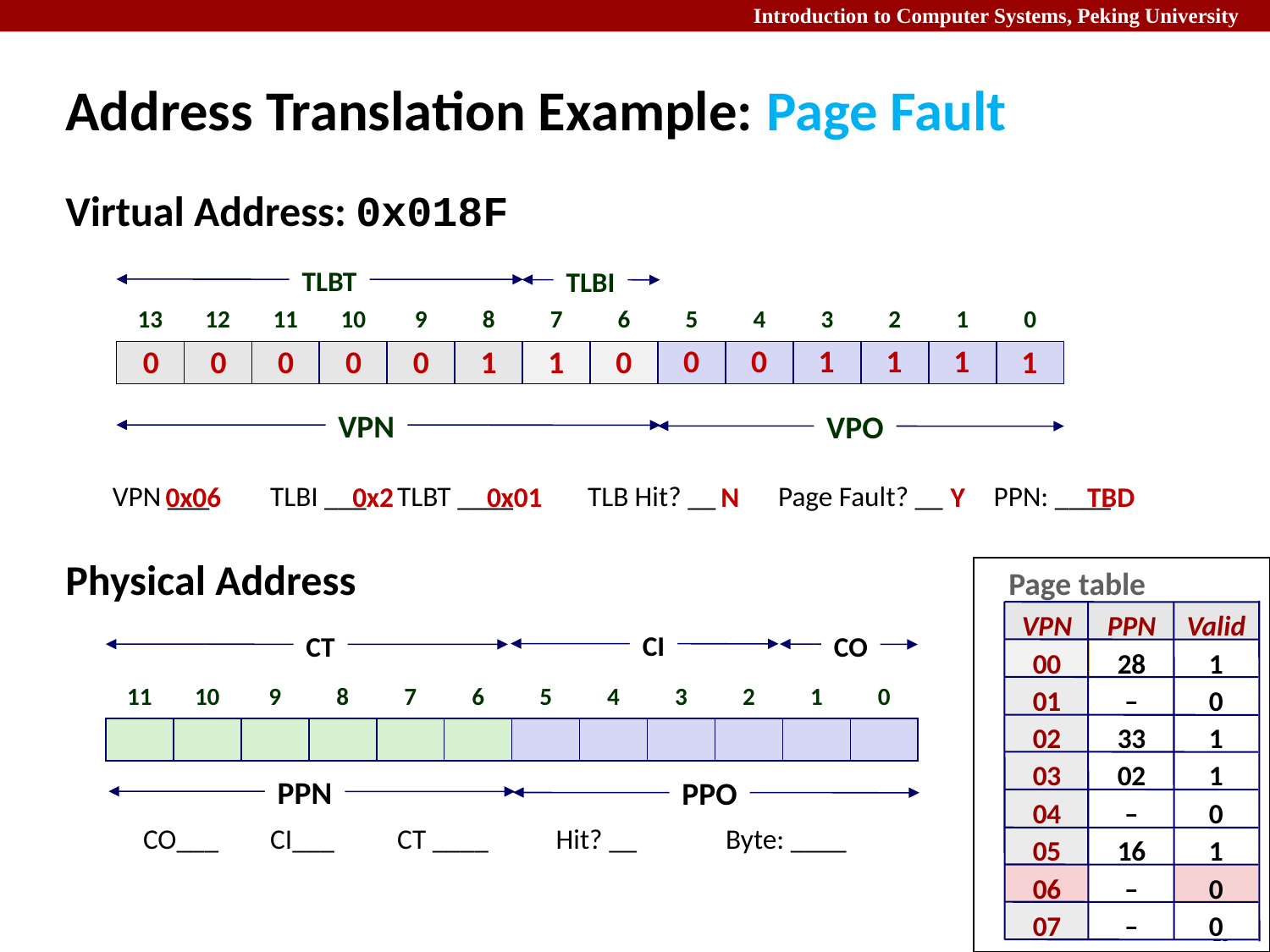

# Address Translation Example: Page Fault
Virtual Address: 0x018F

VPN ___	TLBI ___	TLBT ____	          TLB Hit? __	Page Fault? __        PPN: ____

Physical Address

	CO___	CI___	CT ____	     Hit? __              Byte: ____

TLBT
TLBI

13
12
11
10
9
8
7
6
5
4
3
2
1
0
0
0
1
1
1
0
0
0
0
0
1
1
0
1

VPN

VPO

N
0x06
0x2
0x01
Y
TBD

Page table

VPN

PPN
Valid

00

28
1
01

–
0
02
33
1

03

02
1
04

–
0
05
16
1

06

–
0
07

–
0

CI

CT

CO

11
10
9
8
7
6
5
4
3
2
1
0

PPN

PPO